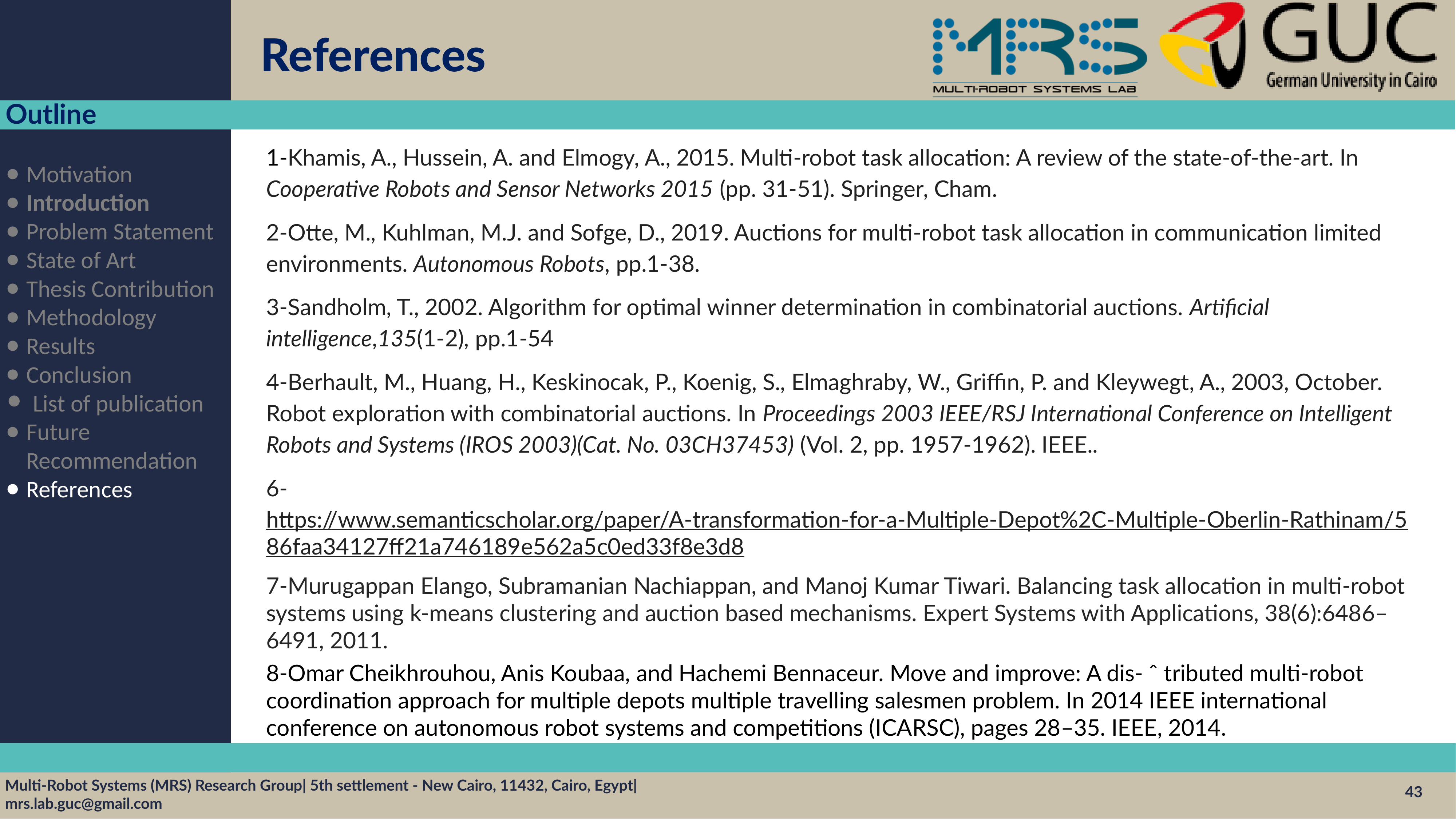

# References
Outline
1-Khamis, A., Hussein, A. and Elmogy, A., 2015. Multi-robot task allocation: A review of the state-of-the-art. In Cooperative Robots and Sensor Networks 2015 (pp. 31-51). Springer, Cham.
2-Otte, M., Kuhlman, M.J. and Sofge, D., 2019. Auctions for multi-robot task allocation in communication limited environments. Autonomous Robots, pp.1-38.
3-Sandholm, T., 2002. Algorithm for optimal winner determination in combinatorial auctions. Artificial intelligence,135(1-2), pp.1-54
4-Berhault, M., Huang, H., Keskinocak, P., Koenig, S., Elmaghraby, W., Griffin, P. and Kleywegt, A., 2003, October. Robot exploration with combinatorial auctions. In Proceedings 2003 IEEE/RSJ International Conference on Intelligent Robots and Systems (IROS 2003)(Cat. No. 03CH37453) (Vol. 2, pp. 1957-1962). IEEE..
6-https://www.semanticscholar.org/paper/A-transformation-for-a-Multiple-Depot%2C-Multiple-Oberlin-Rathinam/586faa34127ff21a746189e562a5c0ed33f8e3d8
7-Murugappan Elango, Subramanian Nachiappan, and Manoj Kumar Tiwari. Balancing task allocation in multi-robot systems using k-means clustering and auction based mechanisms. Expert Systems with Applications, 38(6):6486–6491, 2011.
8-Omar Cheikhrouhou, Anis Koubaa, and Hachemi Bennaceur. Move and improve: A dis- ˆ tributed multi-robot coordination approach for multiple depots multiple travelling salesmen problem. In 2014 IEEE international conference on autonomous robot systems and competitions (ICARSC), pages 28–35. IEEE, 2014.

Motivation
Introduction
Problem Statement
State of Art
Thesis Contribution
Methodology
Results
Conclusion
List of publication
Future Recommendation
References

43